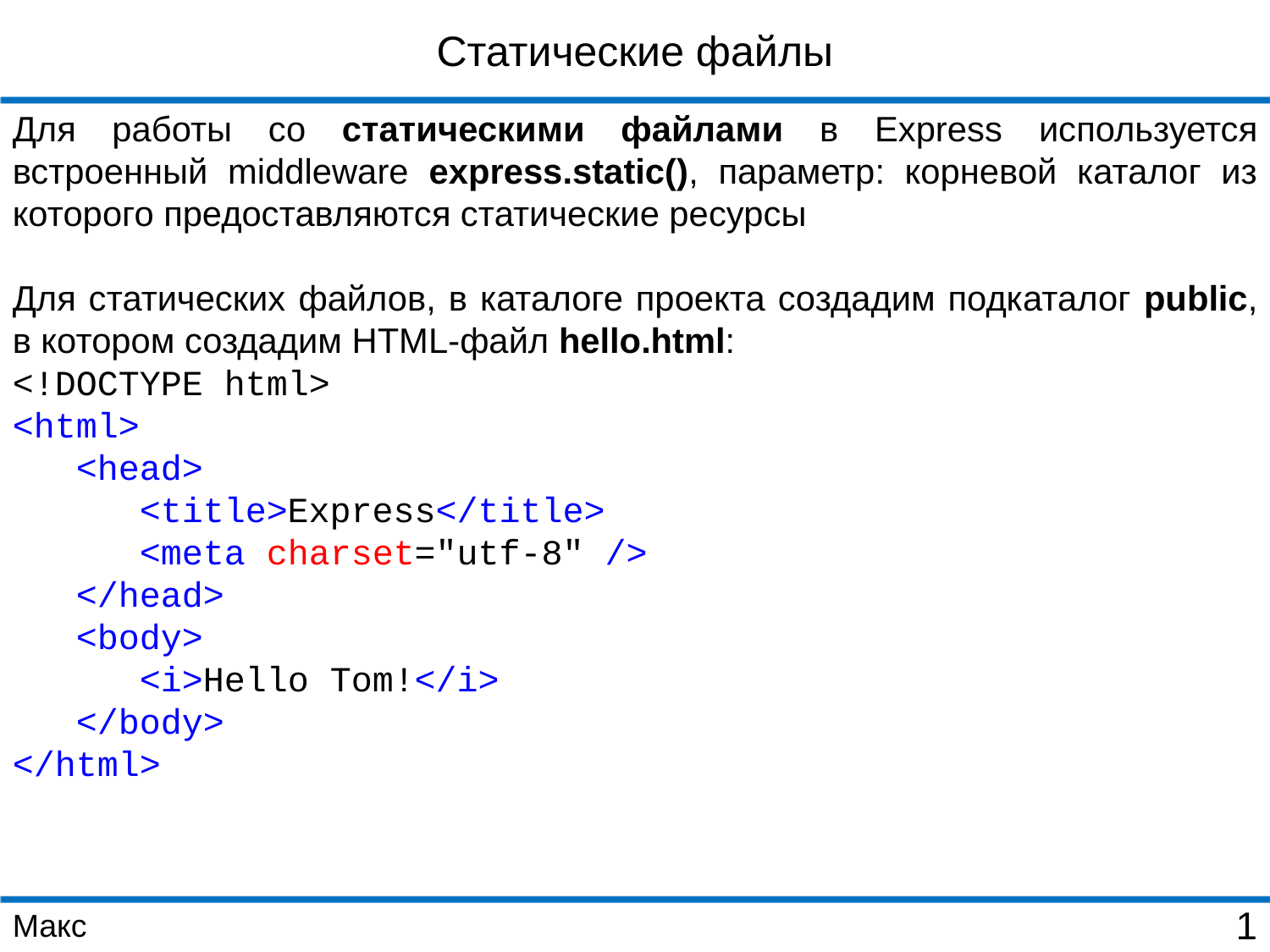

Статические файлы
Для работы со статическими файлами в Express используется встроенный middleware express.static(), параметр: корневой каталог из которого предоставляются статические ресурсы

Для статических файлов, в каталоге проекта создадим подкаталог public, в котором создадим HTML-файл hello.html:
<!DOCTYPE html>
<html>
   <head>
      <title>Express</title>
      <meta charset="utf-8" />
   </head>
   <body>
      <i>Hello Tom!</i>
   </body>
</html>
Макс
1